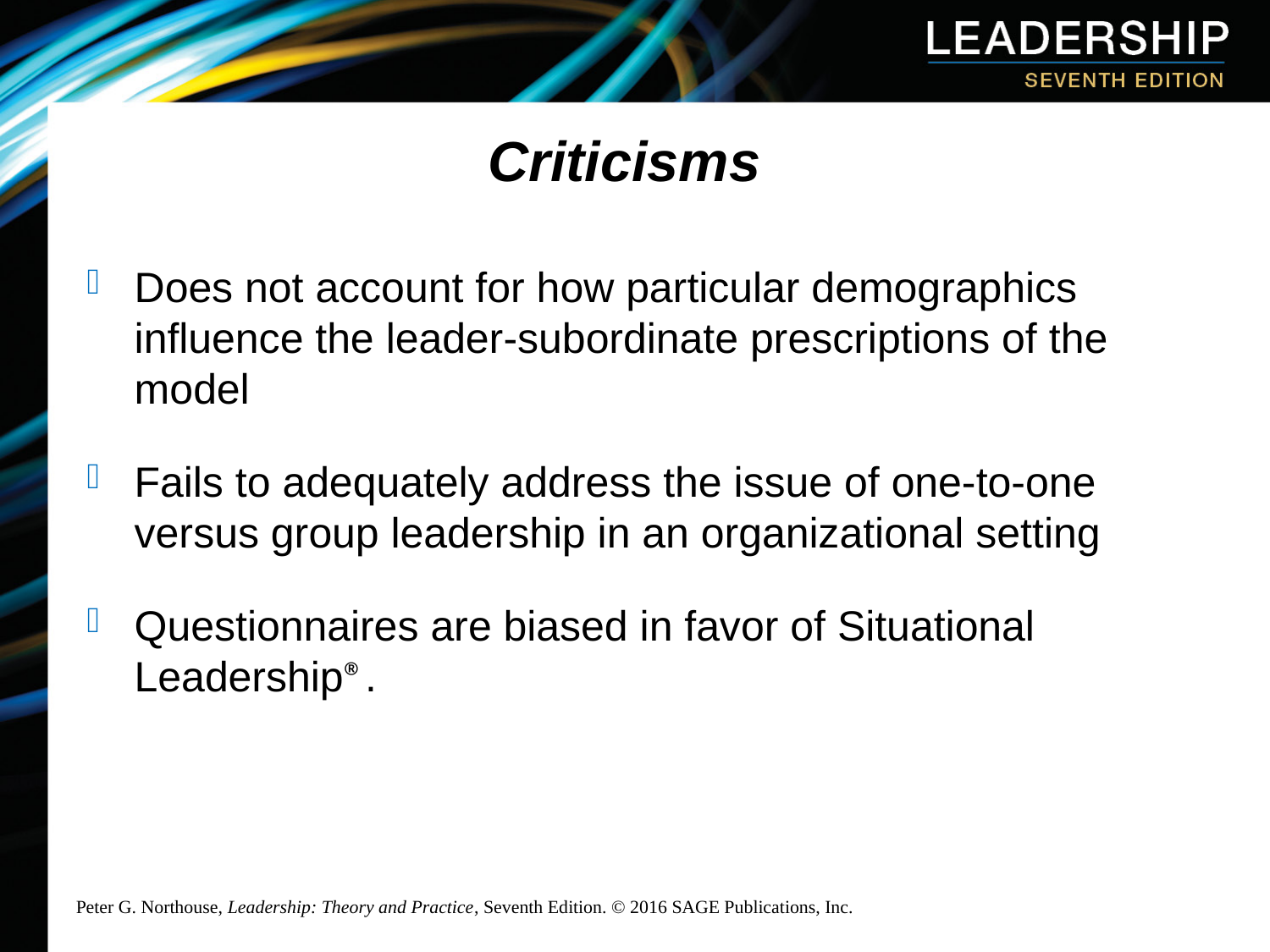

# Criticisms
Does not account for how particular demographics influence the leader-subordinate prescriptions of the model
Fails to adequately address the issue of one-to-one versus group leadership in an organizational setting
Questionnaires are biased in favor of Situational Leadership®.
Peter G. Northouse, Leadership: Theory and Practice, Seventh Edition. © 2016 SAGE Publications, Inc.